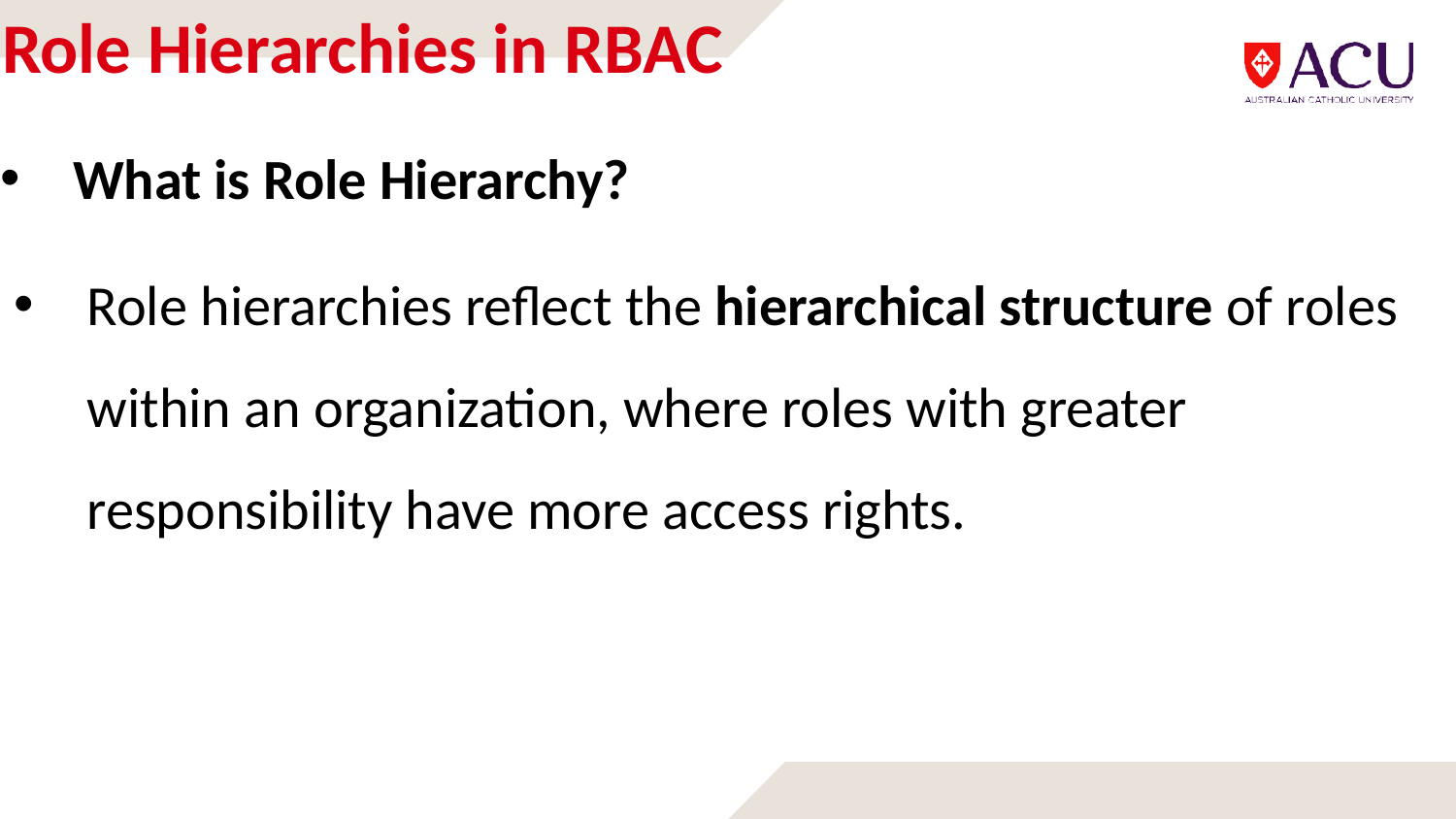

# Role Hierarchies in RBAC
What is Role Hierarchy?
Role hierarchies reflect the hierarchical structure of roles within an organization, where roles with greater responsibility have more access rights.